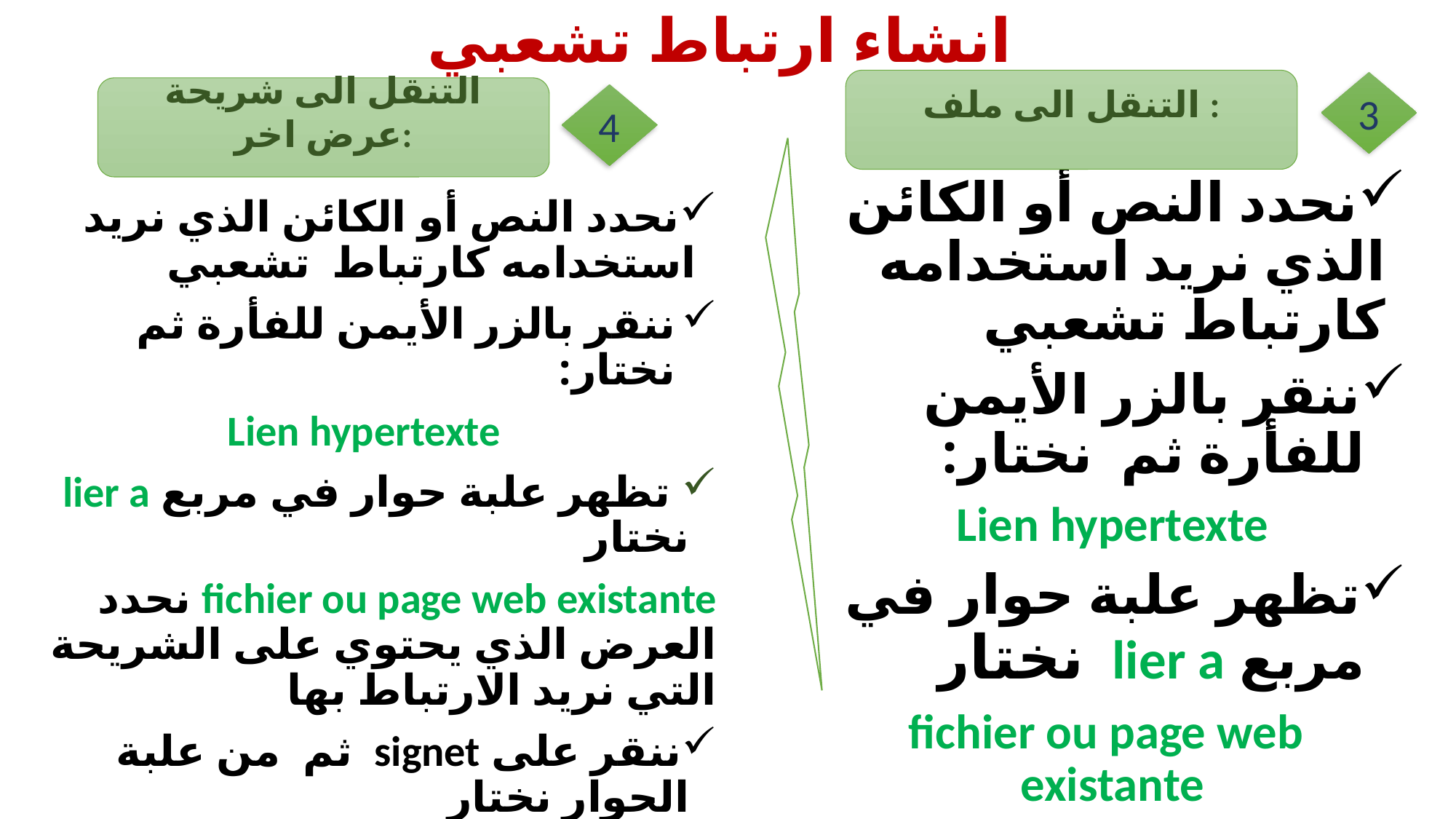

# انشاء ارتباط تشعبي
التنقل الى ملف :

3
التنقل الى شريحة عرض اخر:

4

نحدد النص أو الكائن الذي نريد استخدامه كارتباط تشعبي
ننقر بالزر الأيمن للفأرة ثم  نختار:
Lien hypertexte
تظهر علبة حوار في مربع lier a  نختار
 fichier ou page web existante

نحدد النص أو الكائن الذي نريد استخدامه كارتباط  تشعبي
ننقر بالزر الأيمن للفأرة ثم  نختار:
Lien hypertexte
 تظهر علبة حوار في مربع lier a  نختار
fichier ou page web existante نحدد  العرض الذي يحتوي على الشريحة التي نريد الارتباط بها
ننقر على signet  ثم  من علبة الحوار نختار
emplacement dans ce document  و نختار الشريحة